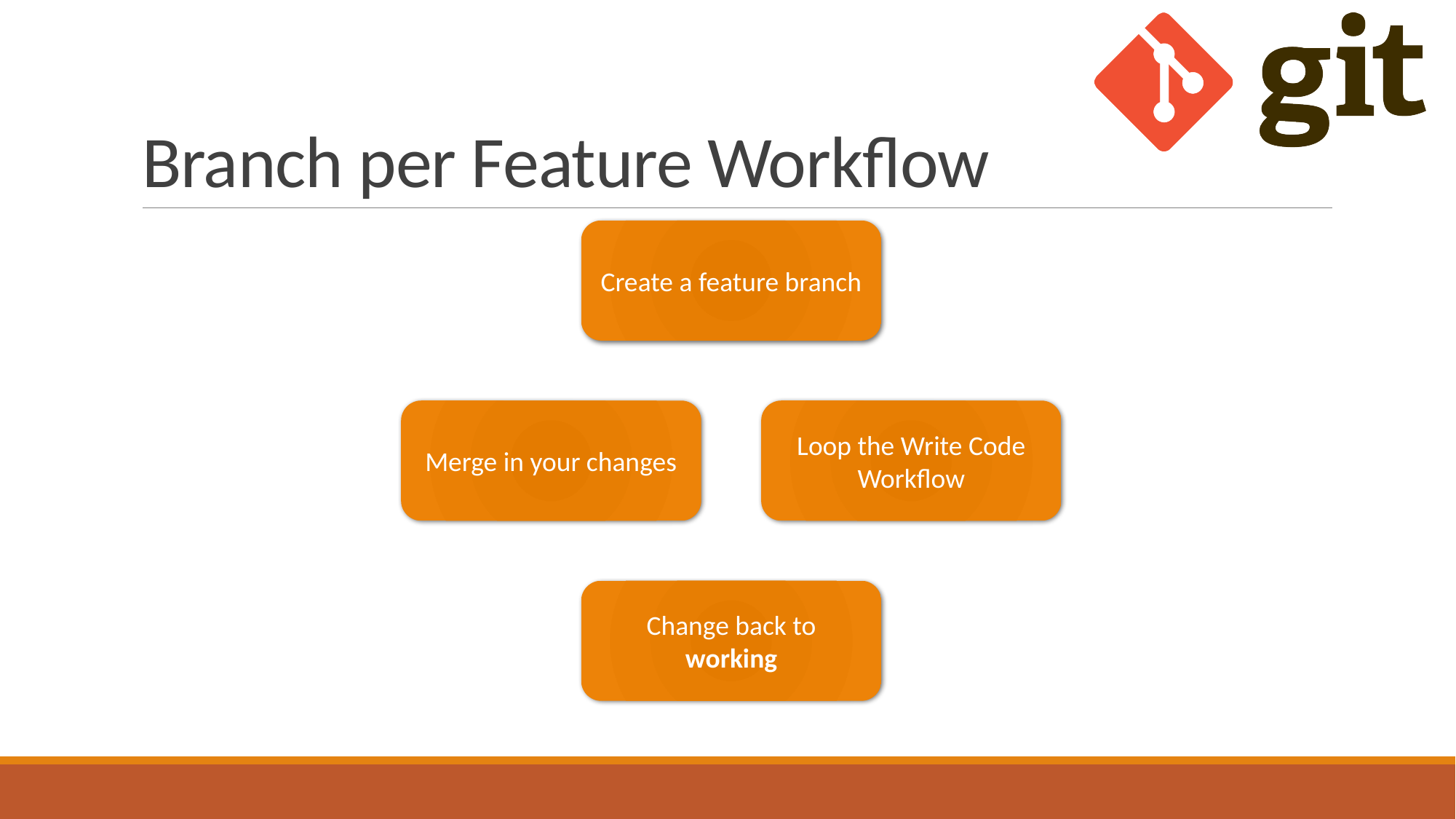

# Branch per Feature Workflow
Create a feature branch
Change back to working
Loop the Write Code Workflow
Merge in your changes